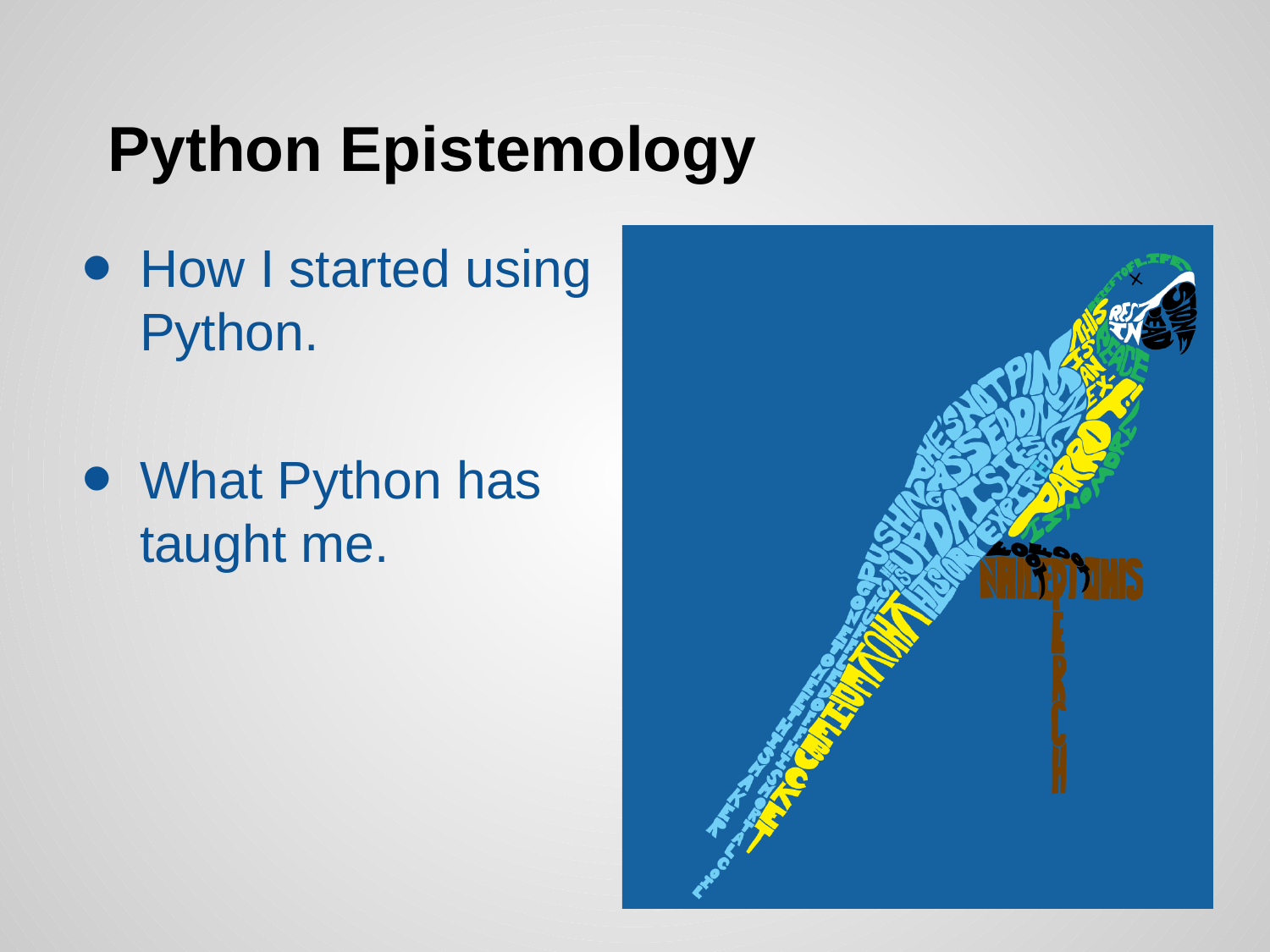

# Python Epistemology
How I started using Python.

What Python has taught me.